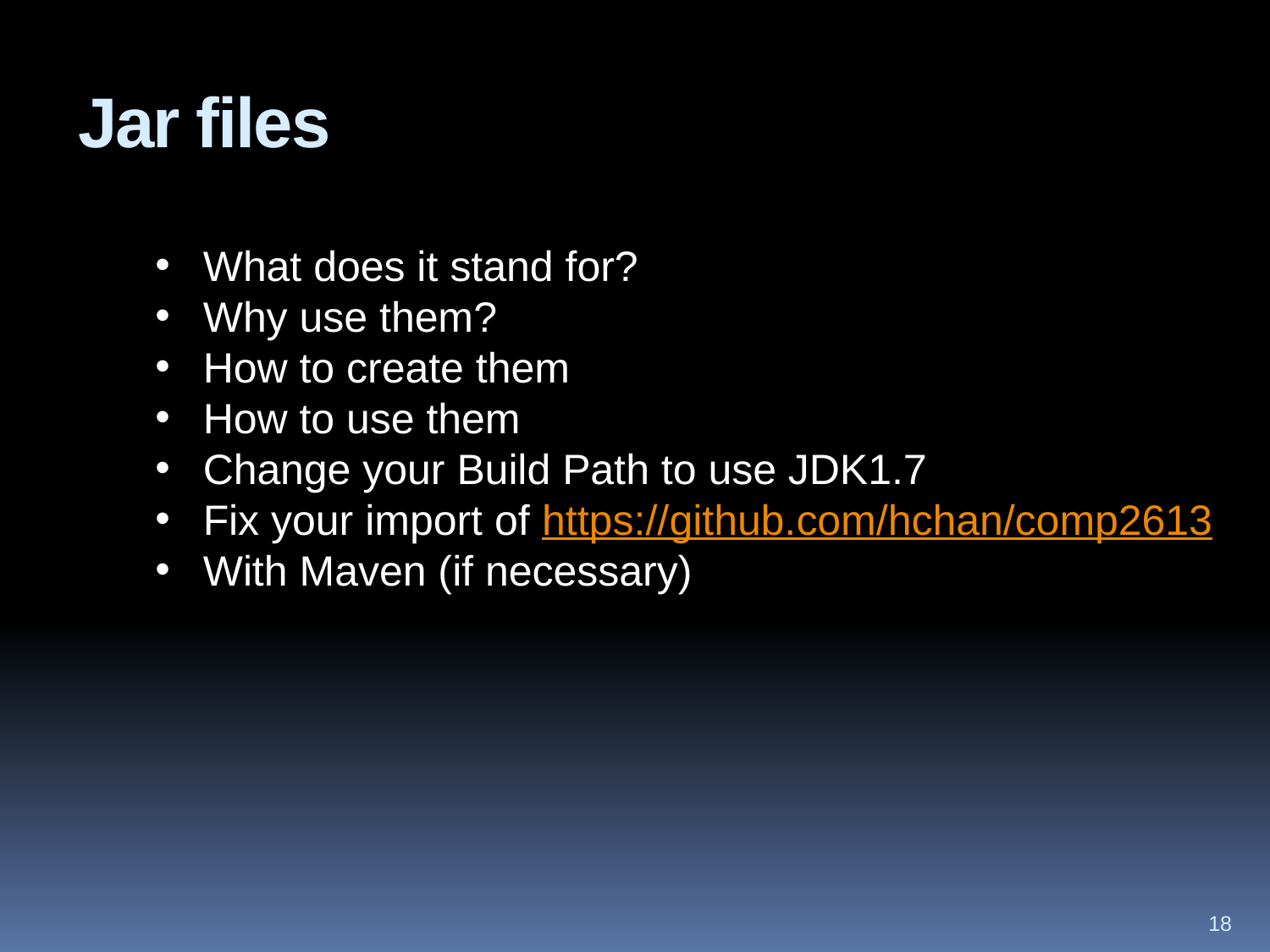

# Jar files
What does it stand for?
Why use them?
How to create them
How to use them
Change your Build Path to use JDK1.7
Fix your import of https://github.com/hchan/comp2613
With Maven (if necessary)

18